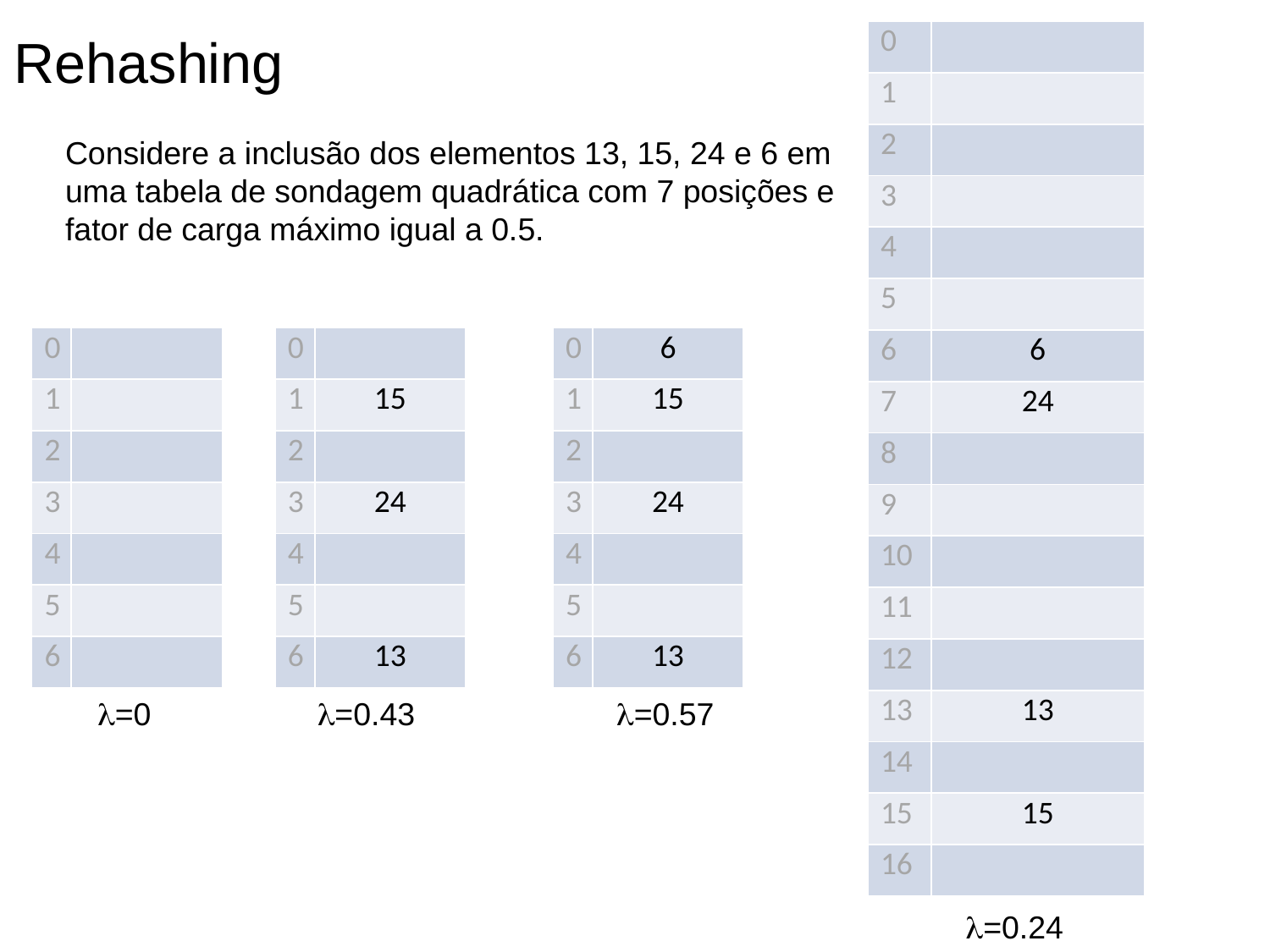

Rehashing
| 0 |  |
| --- | --- |
| 1 |  |
| 2 |  |
| 3 |  |
| 4 |  |
| 5 |  |
| 6 | 6 |
| 7 | 24 |
| 8 |  |
| 9 |  |
| 10 |  |
| 11 |  |
| 12 |  |
| 13 | 13 |
| 14 |  |
| 15 | 15 |
| 16 |  |
Considere a inclusão dos elementos 13, 15, 24 e 6 em uma tabela de sondagem quadrática com 7 posições e fator de carga máximo igual a 0.5.
| 0 |  |
| --- | --- |
| 1 |  |
| 2 |  |
| 3 |  |
| 4 |  |
| 5 |  |
| 6 |  |
| 0 |  |
| --- | --- |
| 1 | 15 |
| 2 |  |
| 3 | 24 |
| 4 |  |
| 5 |  |
| 6 | 13 |
| 0 | 6 |
| --- | --- |
| 1 | 15 |
| 2 |  |
| 3 | 24 |
| 4 |  |
| 5 |  |
| 6 | 13 |
λ=0
λ=0.43
λ=0.57
λ=0.24